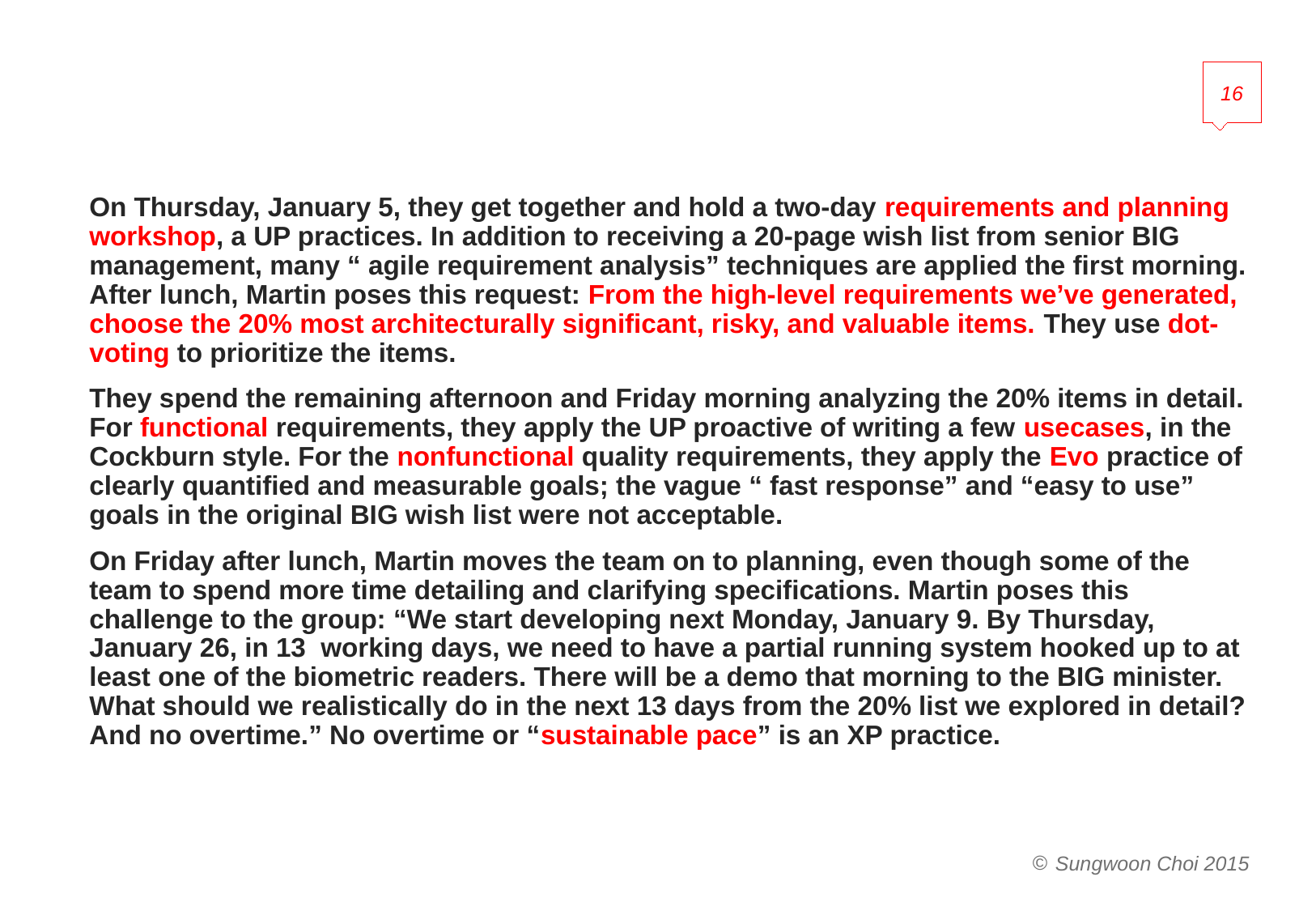

16
#
On Thursday, January 5, they get together and hold a two-day requirements and planning workshop, a UP practices. In addition to receiving a 20-page wish list from senior BIG management, many “ agile requirement analysis” techniques are applied the first morning. After lunch, Martin poses this request: From the high-level requirements we’ve generated, choose the 20% most architecturally significant, risky, and valuable items. They use dot-voting to prioritize the items.
They spend the remaining afternoon and Friday morning analyzing the 20% items in detail. For functional requirements, they apply the UP proactive of writing a few usecases, in the Cockburn style. For the nonfunctional quality requirements, they apply the Evo practice of clearly quantified and measurable goals; the vague “ fast response” and “easy to use” goals in the original BIG wish list were not acceptable.
On Friday after lunch, Martin moves the team on to planning, even though some of the team to spend more time detailing and clarifying specifications. Martin poses this challenge to the group: “We start developing next Monday, January 9. By Thursday, January 26, in 13  working days, we need to have a partial running system hooked up to at least one of the biometric readers. There will be a demo that morning to the BIG minister. What should we realistically do in the next 13 days from the 20% list we explored in detail? And no overtime.” No overtime or “sustainable pace” is an XP practice.
Sungwoon Choi 2015